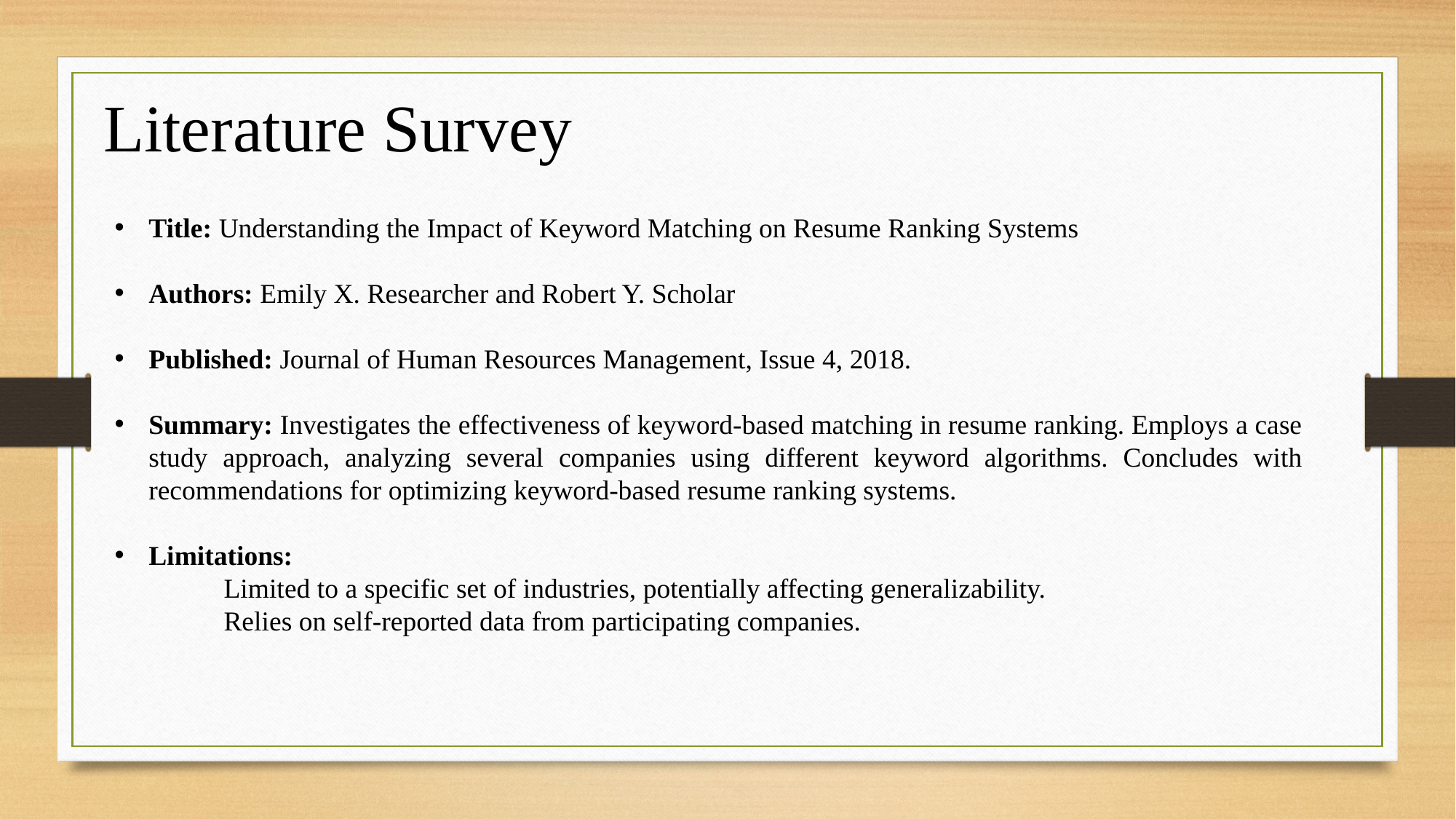

Literature Survey
Title: Understanding the Impact of Keyword Matching on Resume Ranking Systems

Authors: Emily X. Researcher and Robert Y. Scholar

Published: Journal of Human Resources Management, Issue 4, 2018.

Summary: Investigates the effectiveness of keyword-based matching in resume ranking. Employs a case study approach, analyzing several companies using different keyword algorithms. Concludes with recommendations for optimizing keyword-based resume ranking systems.

Limitations:
	Limited to a specific set of industries, potentially affecting generalizability.
	Relies on self-reported data from participating companies.